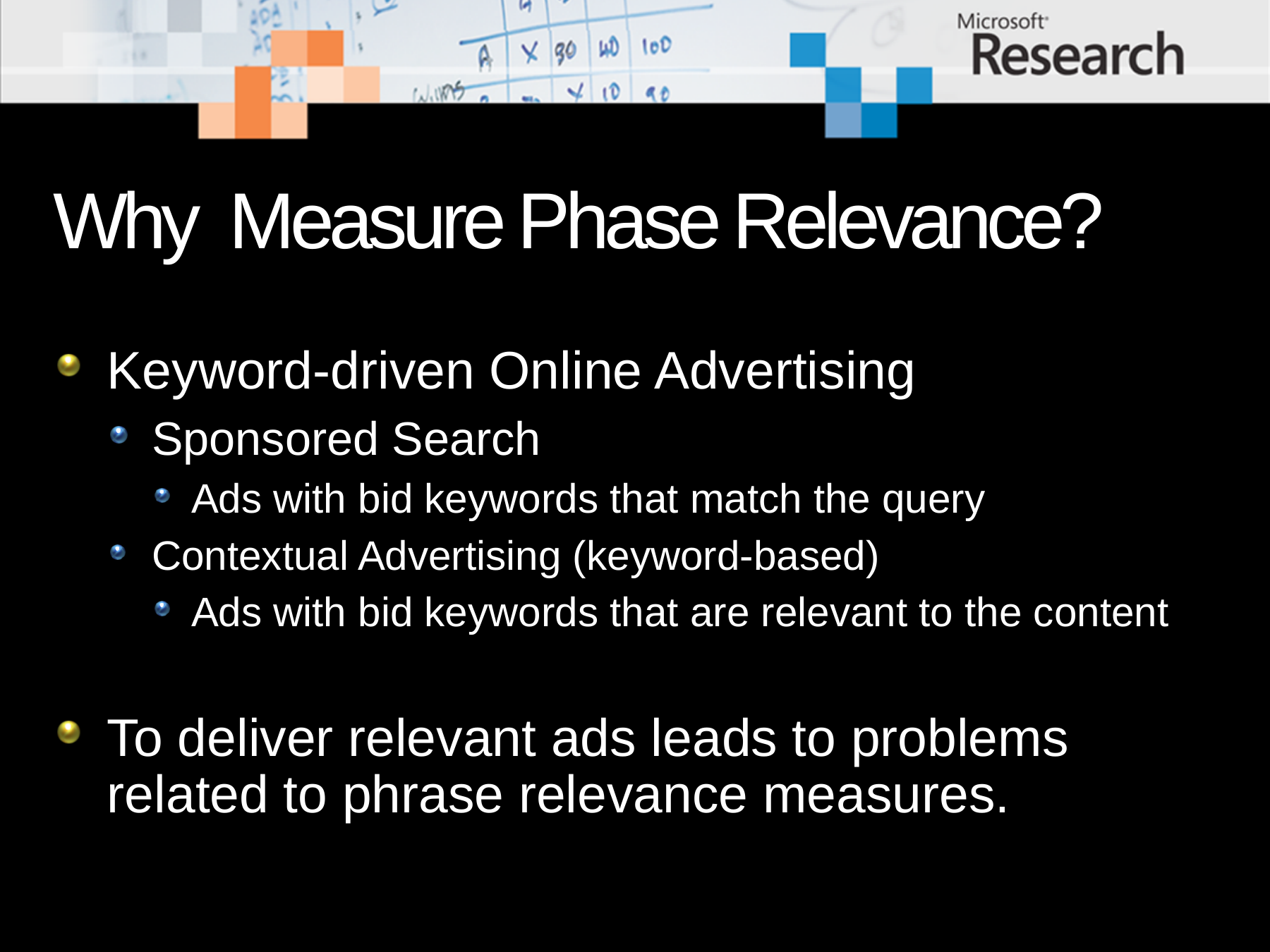

# Why  Measure Phase Relevance?
Keyword-driven Online Advertising
Sponsored Search
Ads with bid keywords that match the query
Contextual Advertising (keyword-based)
Ads with bid keywords that are relevant to the content

To deliver relevant ads leads to problems related to phrase relevance measures.